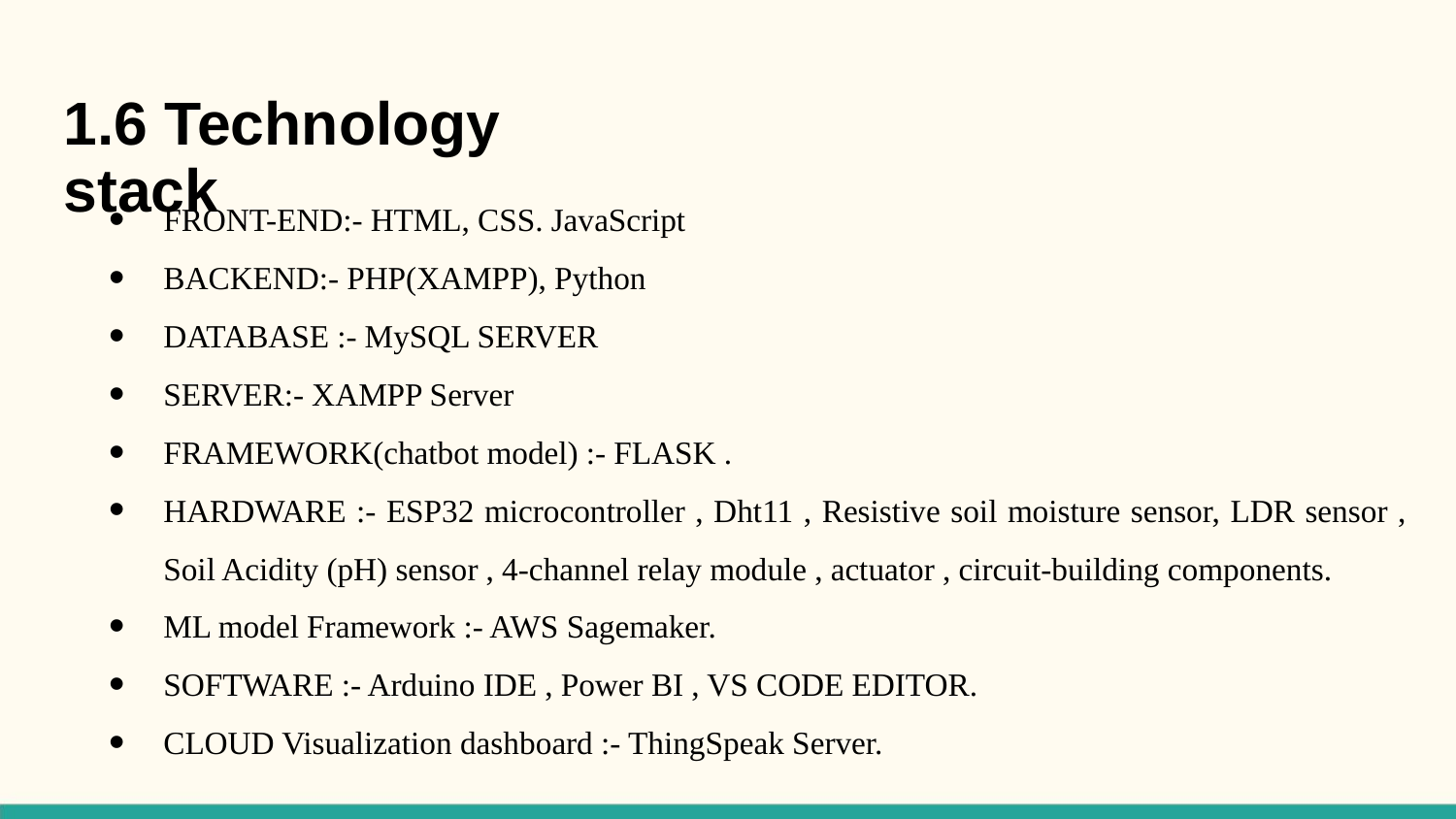

1.6 Technology stack
FRONT-END:- HTML, CSS. JavaScript
BACKEND:- PHP(XAMPP), Python
DATABASE :- MySQL SERVER
SERVER:- XAMPP Server
FRAMEWORK(chatbot model) :- FLASK .
HARDWARE :- ESP32 microcontroller , Dht11 , Resistive soil moisture sensor, LDR sensor , Soil Acidity (pH) sensor , 4-channel relay module , actuator , circuit-building components.
ML model Framework :- AWS Sagemaker.
SOFTWARE :- Arduino IDE , Power BI , VS CODE EDITOR.
CLOUD Visualization dashboard :- ThingSpeak Server.